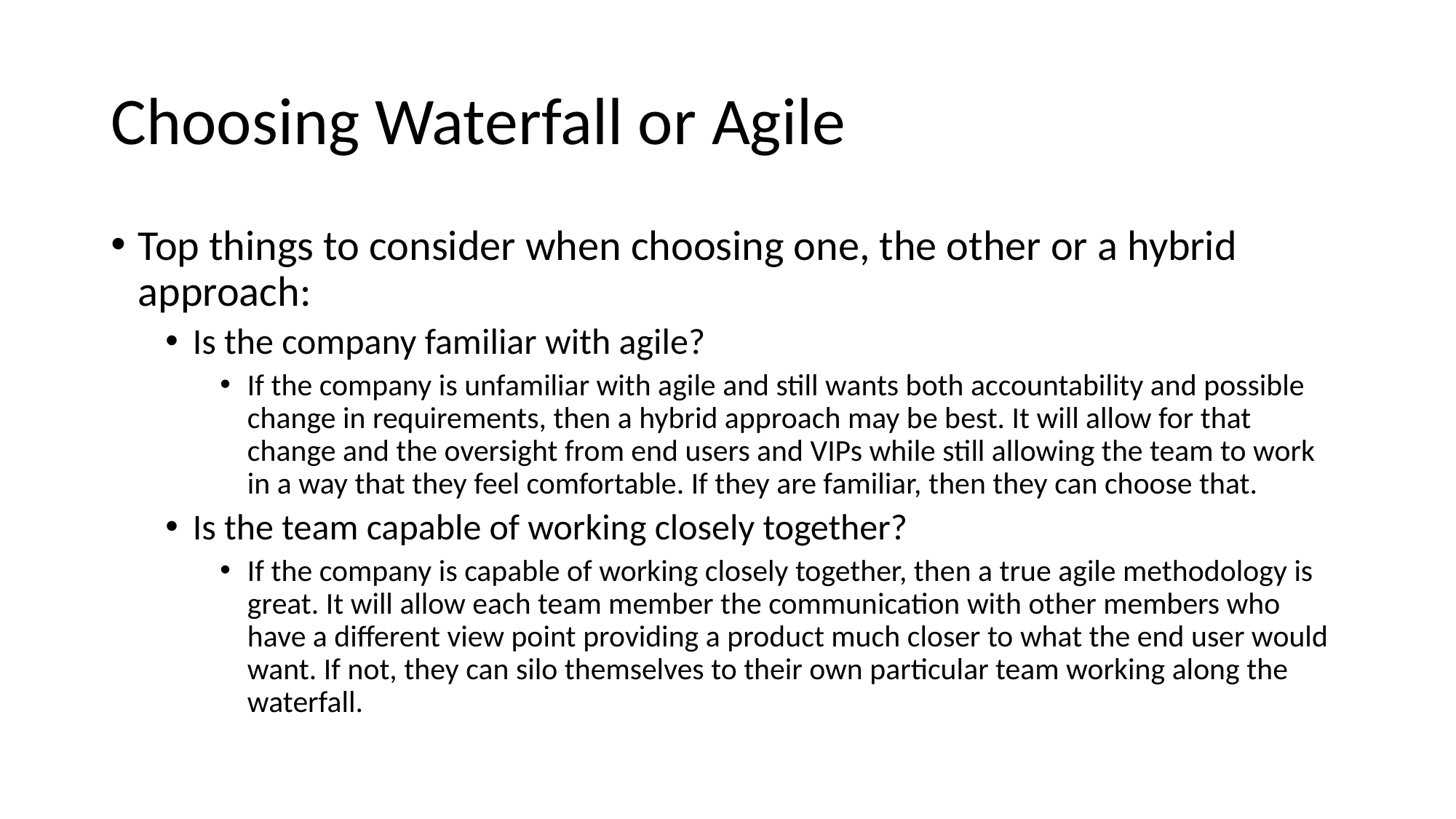

# Choosing Waterfall or Agile
Top things to consider when choosing one, the other or a hybrid approach:
Is the company familiar with agile?
If the company is unfamiliar with agile and still wants both accountability and possible change in requirements, then a hybrid approach may be best. It will allow for that change and the oversight from end users and VIPs while still allowing the team to work in a way that they feel comfortable. If they are familiar, then they can choose that.
Is the team capable of working closely together?
If the company is capable of working closely together, then a true agile methodology is great. It will allow each team member the communication with other members who have a different view point providing a product much closer to what the end user would want. If not, they can silo themselves to their own particular team working along the waterfall.